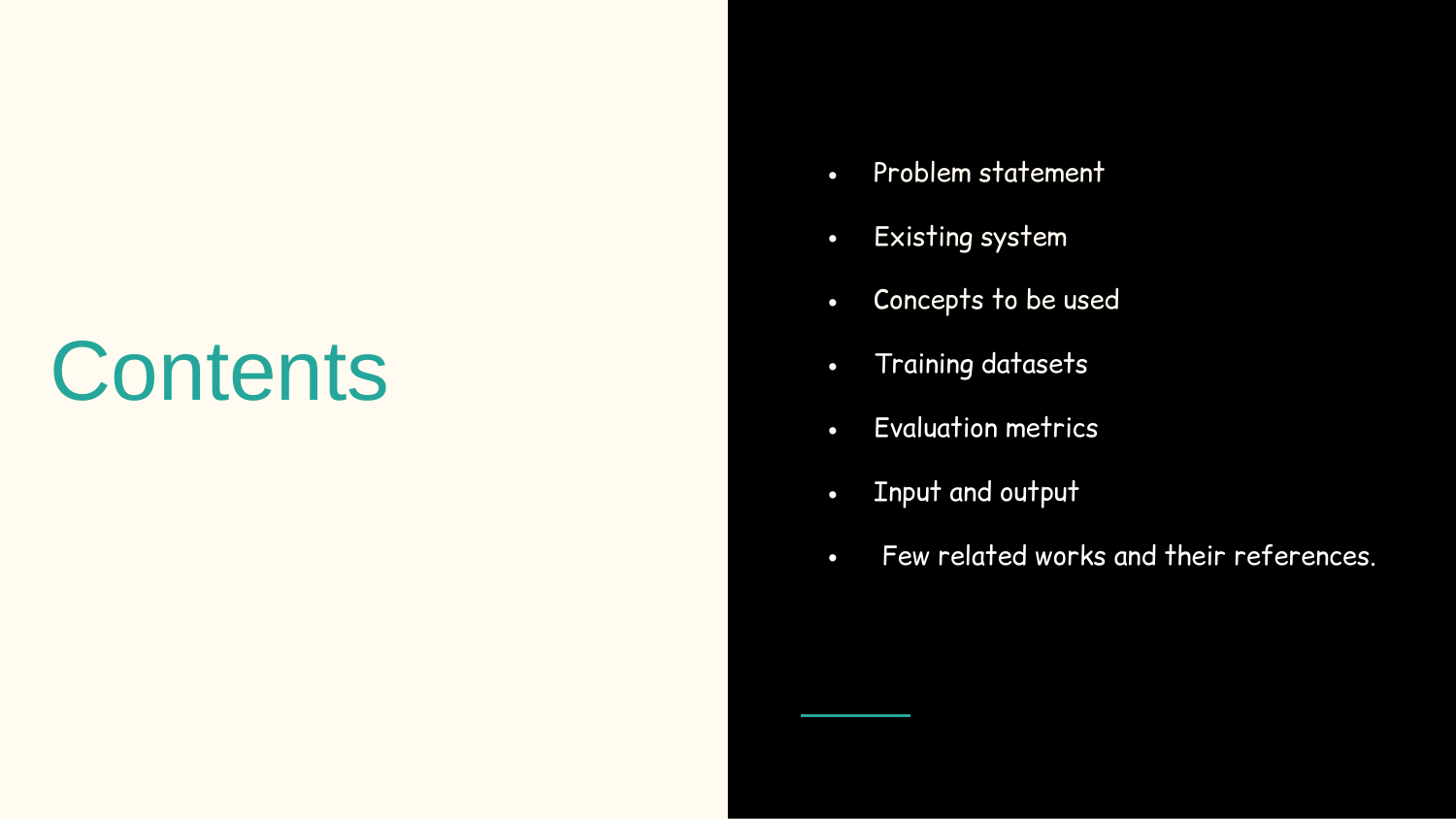

Problem statement
Existing system
Concepts to be used
Training datasets
Evaluation metrics
Input and output
 Few related works and their references.
# Contents